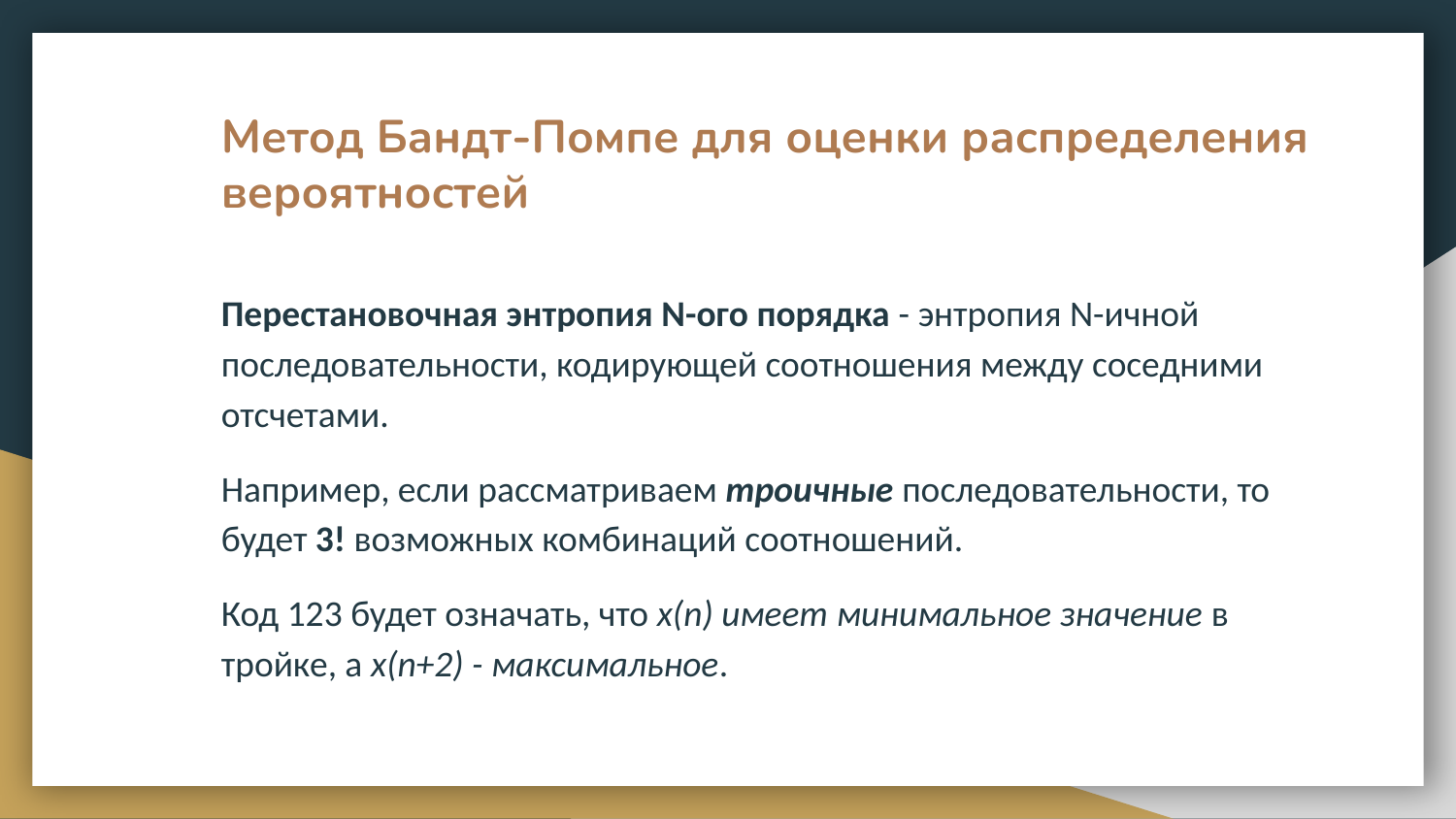

# Метод Бандт-Помпе для оценки распределения вероятностей

Перестановочная энтропия N-ого порядка - энтропия N-ичной последовательности, кодирующей соотношения между соседними отсчетами.
Например, если рассматриваем троичные последовательности, то будет 3! возможных комбинаций соотношений.
Код 123 будет означать, что x(n) имеет минимальное значение в тройке, а x(n+2) - максимальное.